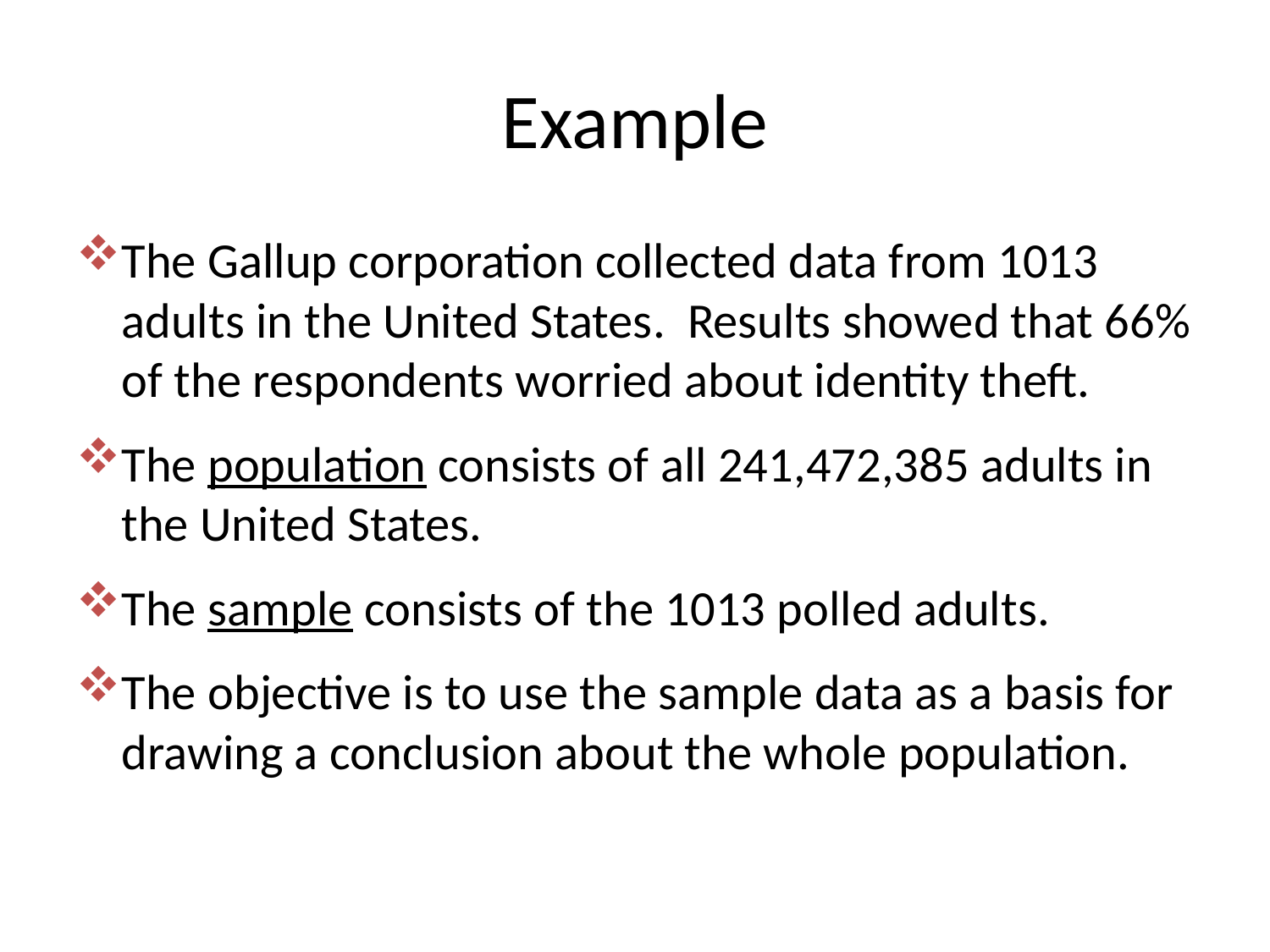

# Example
The Gallup corporation collected data from 1013 adults in the United States.  Results showed that 66% of the respondents worried about identity theft.
The population consists of all 241,472,385 adults in the United States.
The sample consists of the 1013 polled adults.
The objective is to use the sample data as a basis for drawing a conclusion about the whole population.